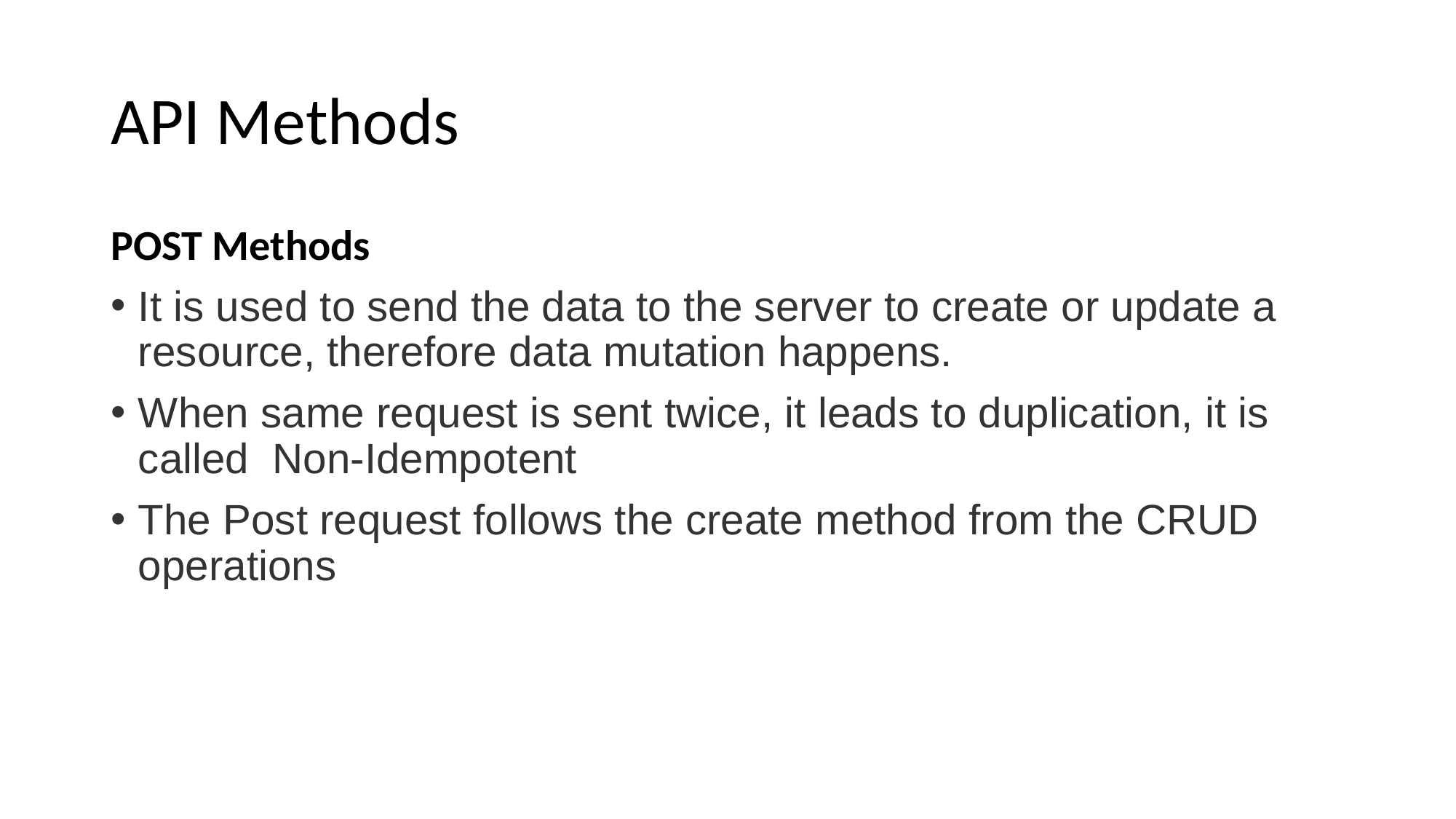

# API Methods
POST Methods
It is used to send the data to the server to create or update a resource, therefore data mutation happens.
When same request is sent twice, it leads to duplication, it is called  Non-Idempotent
The Post request follows the create method from the CRUD operations